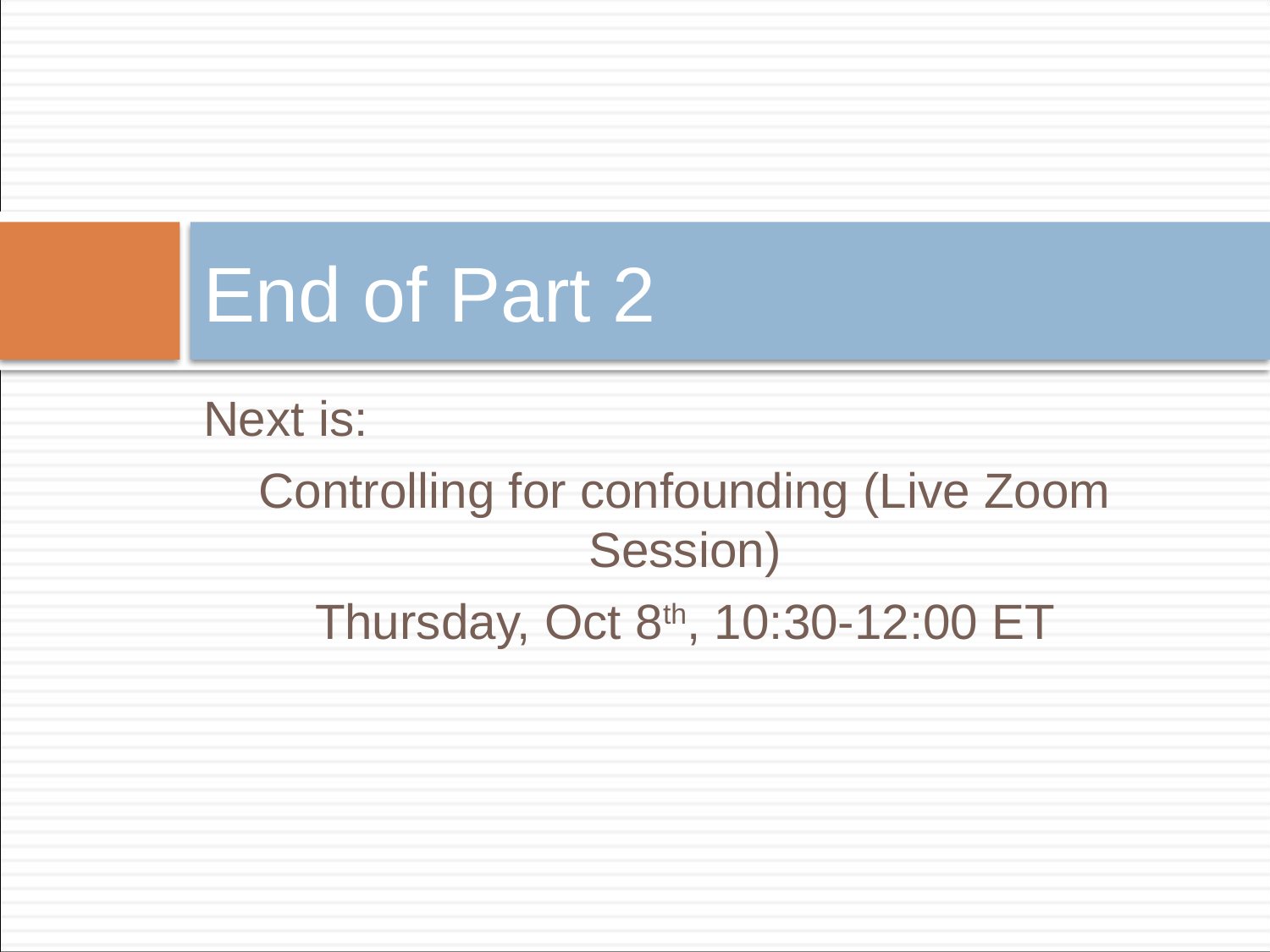

# End of Part 2
Next is:
Controlling for confounding (Live Zoom Session)
Thursday, Oct 8th, 10:30-12:00 ET